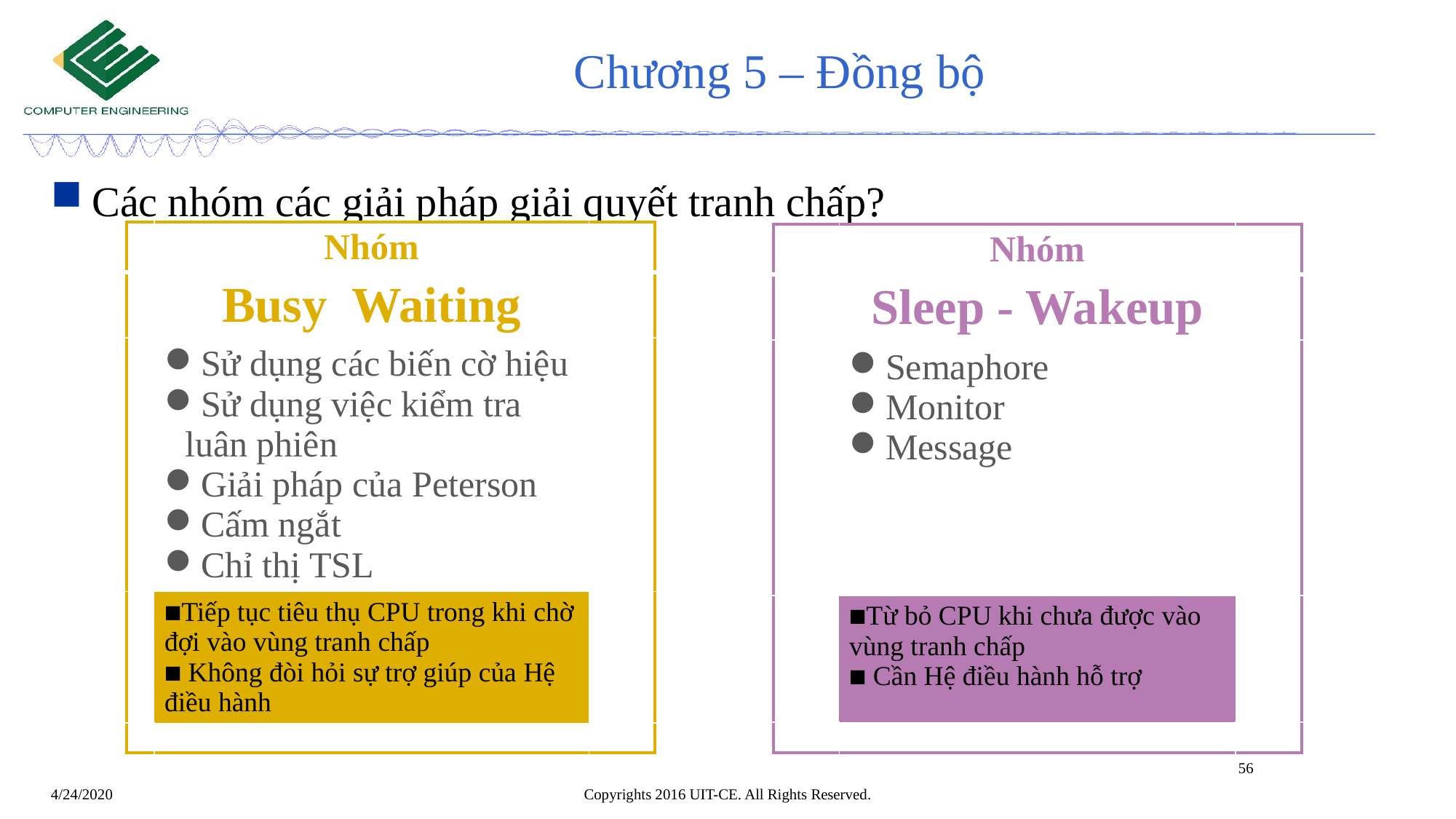

# Chương 5 – Đồng bộ
Các nhóm các giải pháp giải quyết tranh chấp?
|  | Nhóm |  |
| --- | --- | --- |
|  | Busy Waiting |  |
|  | Sử dụng các biến cờ hiệu Sử dụng việc kiểm tra luân phiên Giải pháp của Peterson Cấm ngắt Chỉ thị TSL |  |
|  | ◼Tiếp tục tiêu thụ CPU trong khi chờ đợi vào vùng tranh chấp ◼ Không đòi hỏi sự trợ giúp của Hệ điều hành |  |
|  |  |  |
|  | Nhóm |  |
| --- | --- | --- |
|  | Sleep - Wakeup |  |
|  | Semaphore Monitor Message |  |
|  | ◼Từ bỏ CPU khi chưa được vào vùng tranh chấp ◼ Cần Hệ điều hành hỗ trợ |  |
|  |  |  |
56
Copyrights 2016 UIT-CE. All Rights Reserved.
4/24/2020